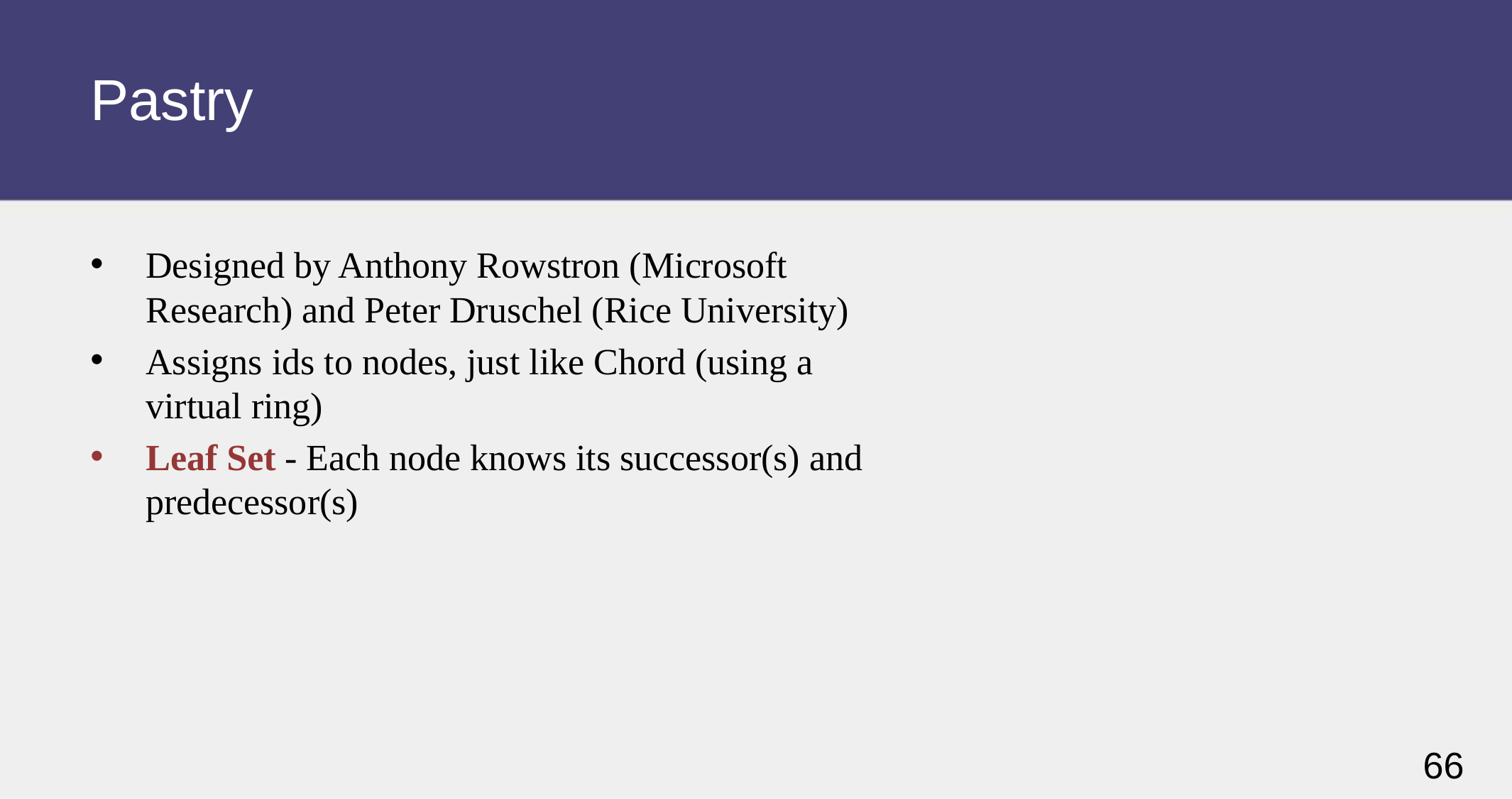

# Pastry
Designed by Anthony Rowstron (Microsoft Research) and Peter Druschel (Rice University)
Assigns ids to nodes, just like Chord (using a virtual ring)
Leaf Set - Each node knows its successor(s) and predecessor(s)

66